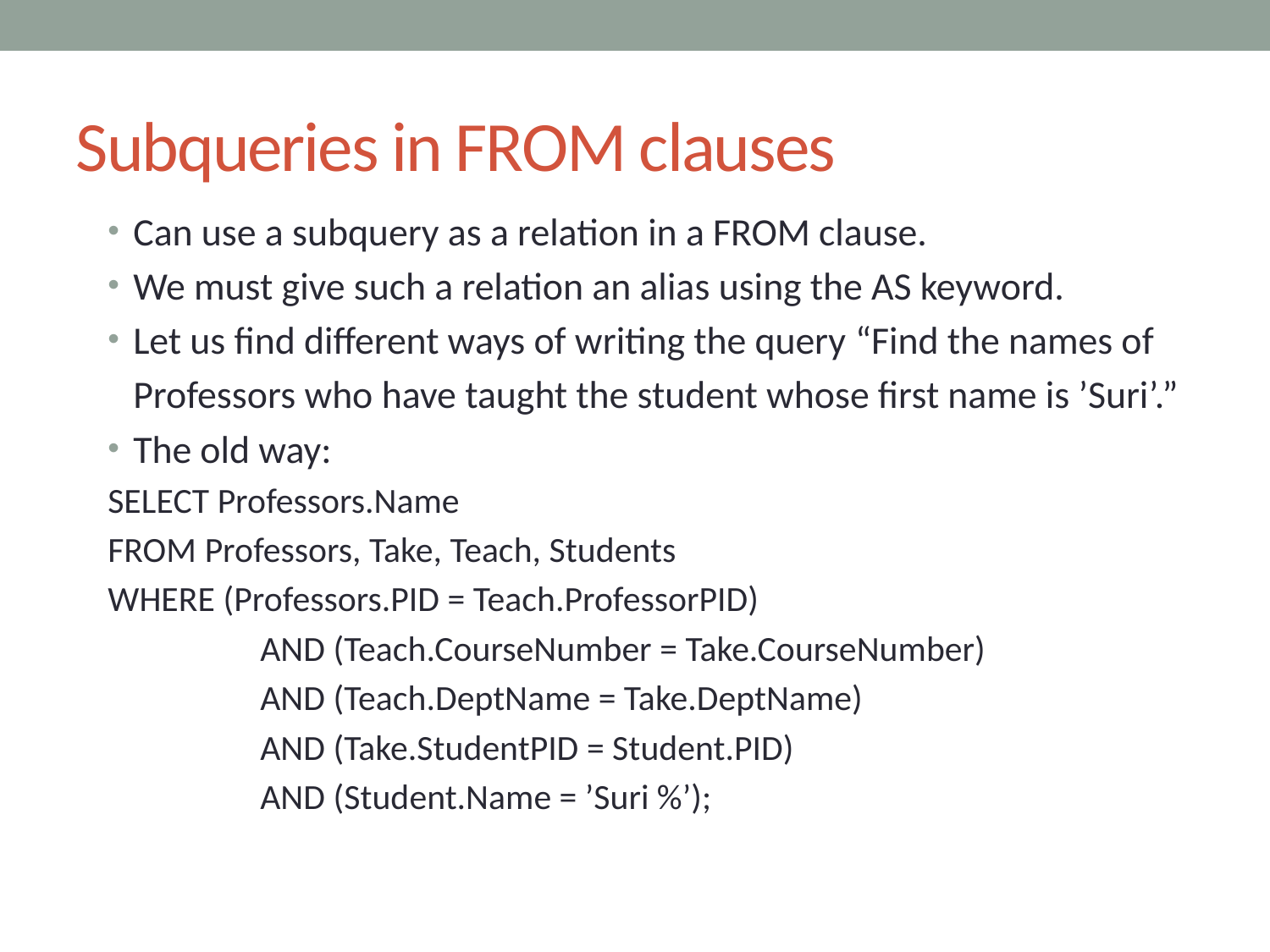

# Subqueries in FROM clauses
Can use a subquery as a relation in a FROM clause.
We must give such a relation an alias using the AS keyword.
Let us find different ways of writing the query “Find the names of
	Professors who have taught the student whose first name is ’Suri’.”
The old way:
SELECT Professors.Name
FROM Professors, Take, Teach, Students
WHERE (Professors.PID = Teach.ProfessorPID)
		AND (Teach.CourseNumber = Take.CourseNumber)
		AND (Teach.DeptName = Take.DeptName)
		AND (Take.StudentPID = Student.PID)
		AND (Student.Name = ’Suri %’);